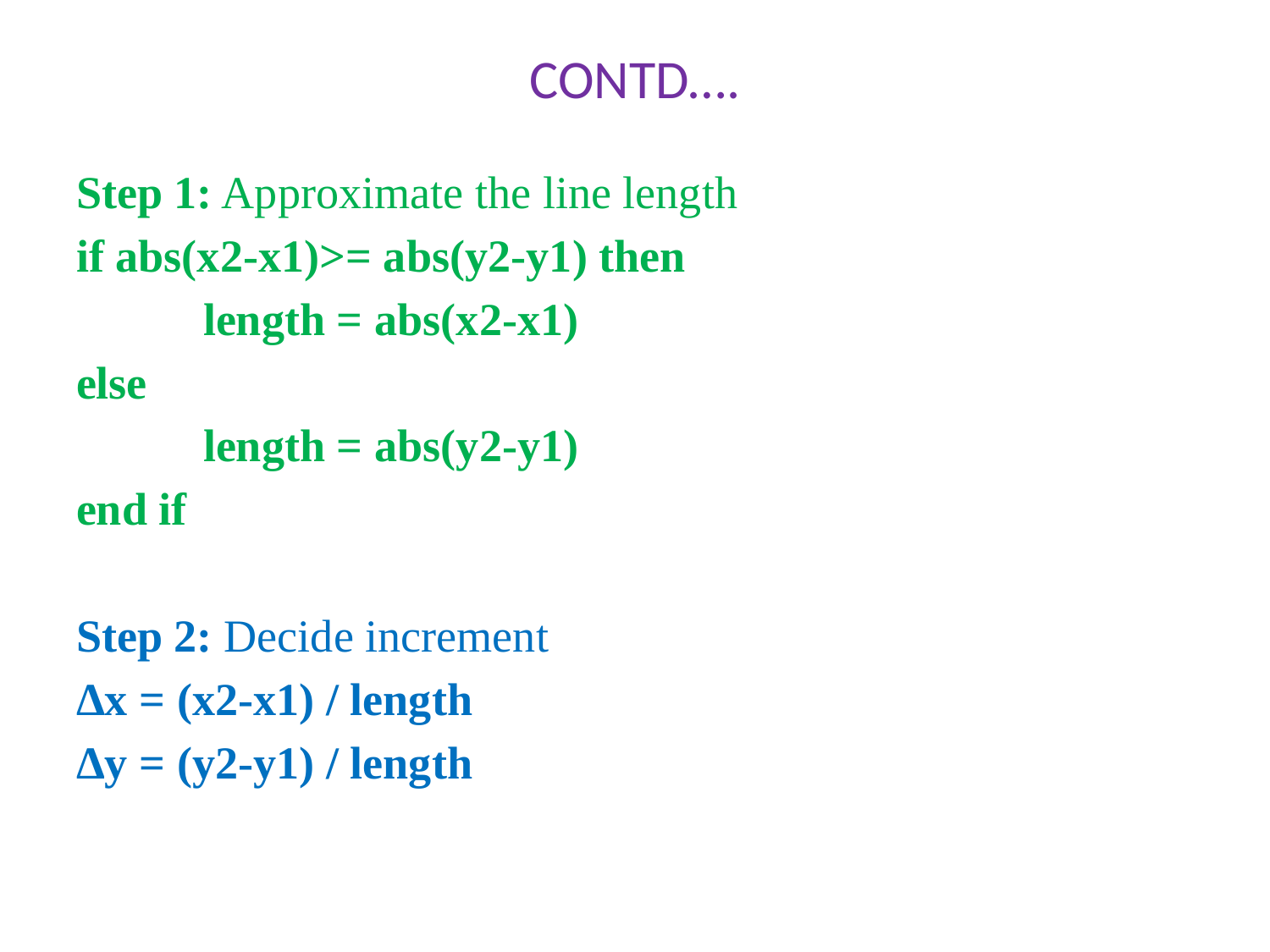

# CONTD….
Step 1: Approximate the line length
if abs(x2-x1)>= abs(y2-y1) then
	length = abs(x2-x1)
else
	length = abs(y2-y1)
end if

Step 2: Decide increment
Δx = (x2-x1) / length
Δy = (y2-y1) / length